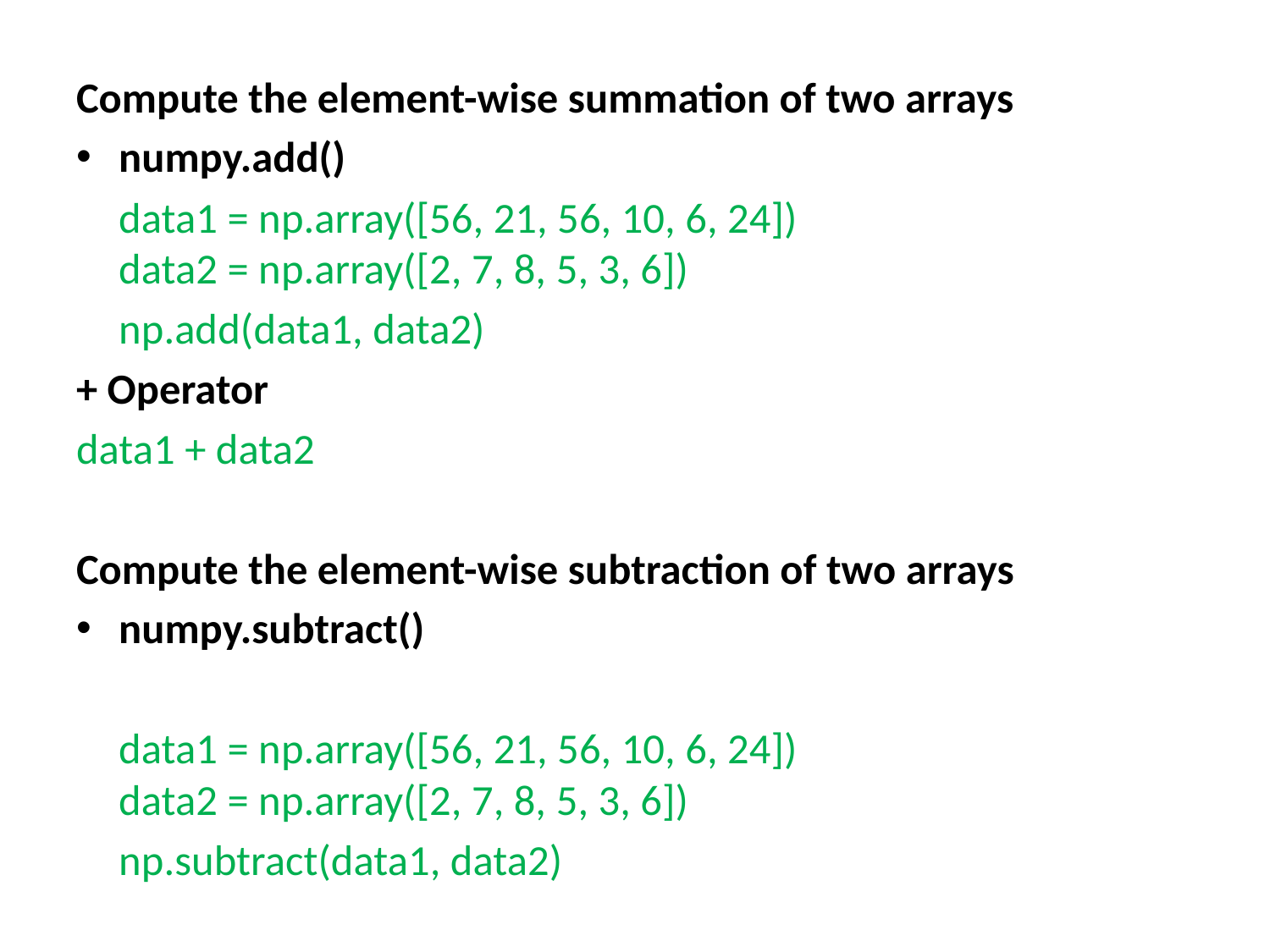

Compute the element-wise summation of two arrays
numpy.add()
	data1 = np.array([56, 21, 56, 10, 6, 24])
data2 = np.array([2, 7, 8, 5, 3, 6])
	np.add(data1, data2)
+ Operator
data1 + data2

Compute the element-wise subtraction of two arrays
numpy.subtract()

	data1 = np.array([56, 21, 56, 10, 6, 24])
data2 = np.array([2, 7, 8, 5, 3, 6])
	np.subtract(data1, data2)